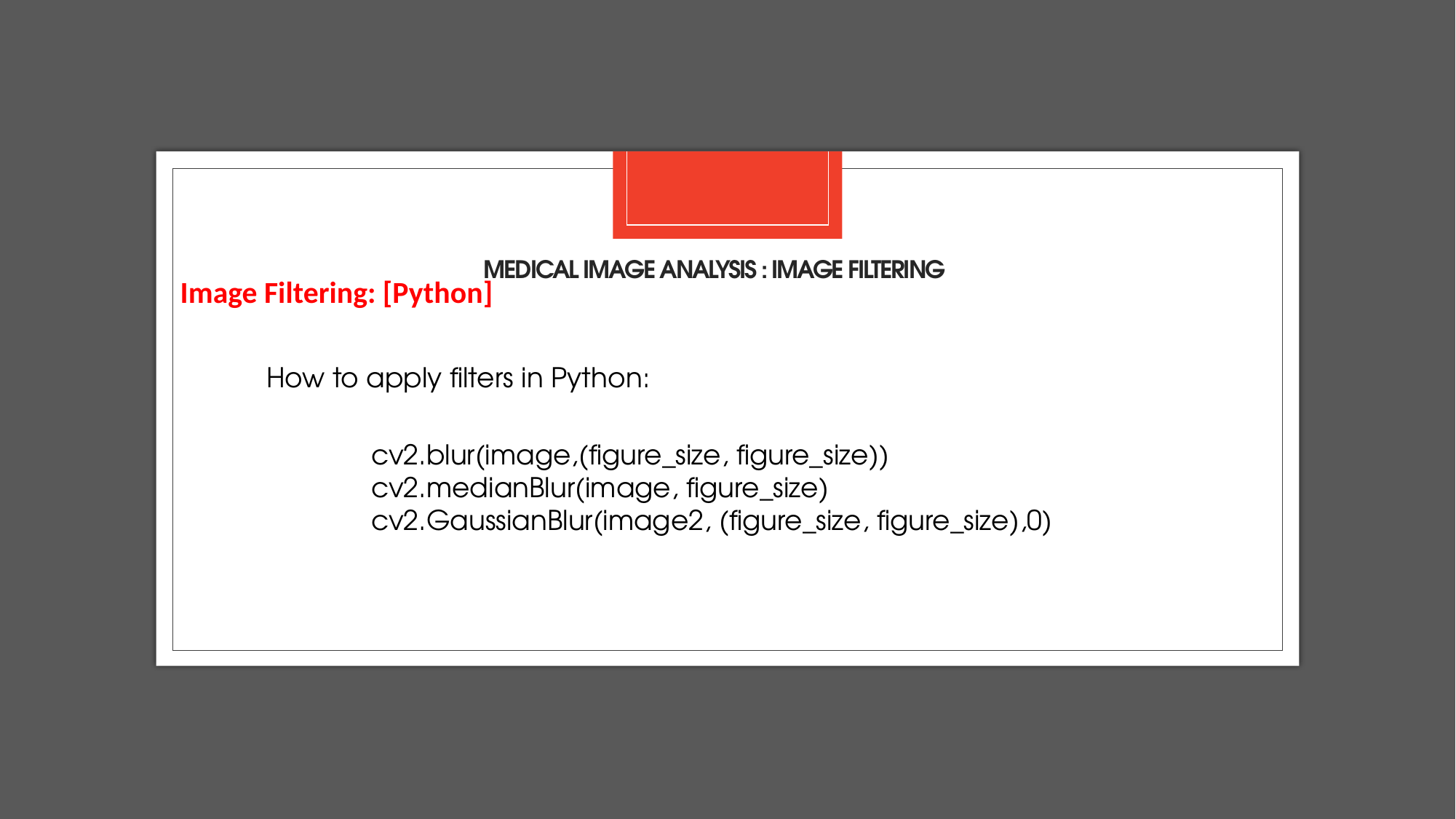

# Medical image analysis : image filtering

Image Filtering: [Python]
How to apply filters in Python:
cv2.blur(image,(figure_size, figure_size))
cv2.medianBlur(image, figure_size)
cv2.GaussianBlur(image2, (figure_size, figure_size),0)